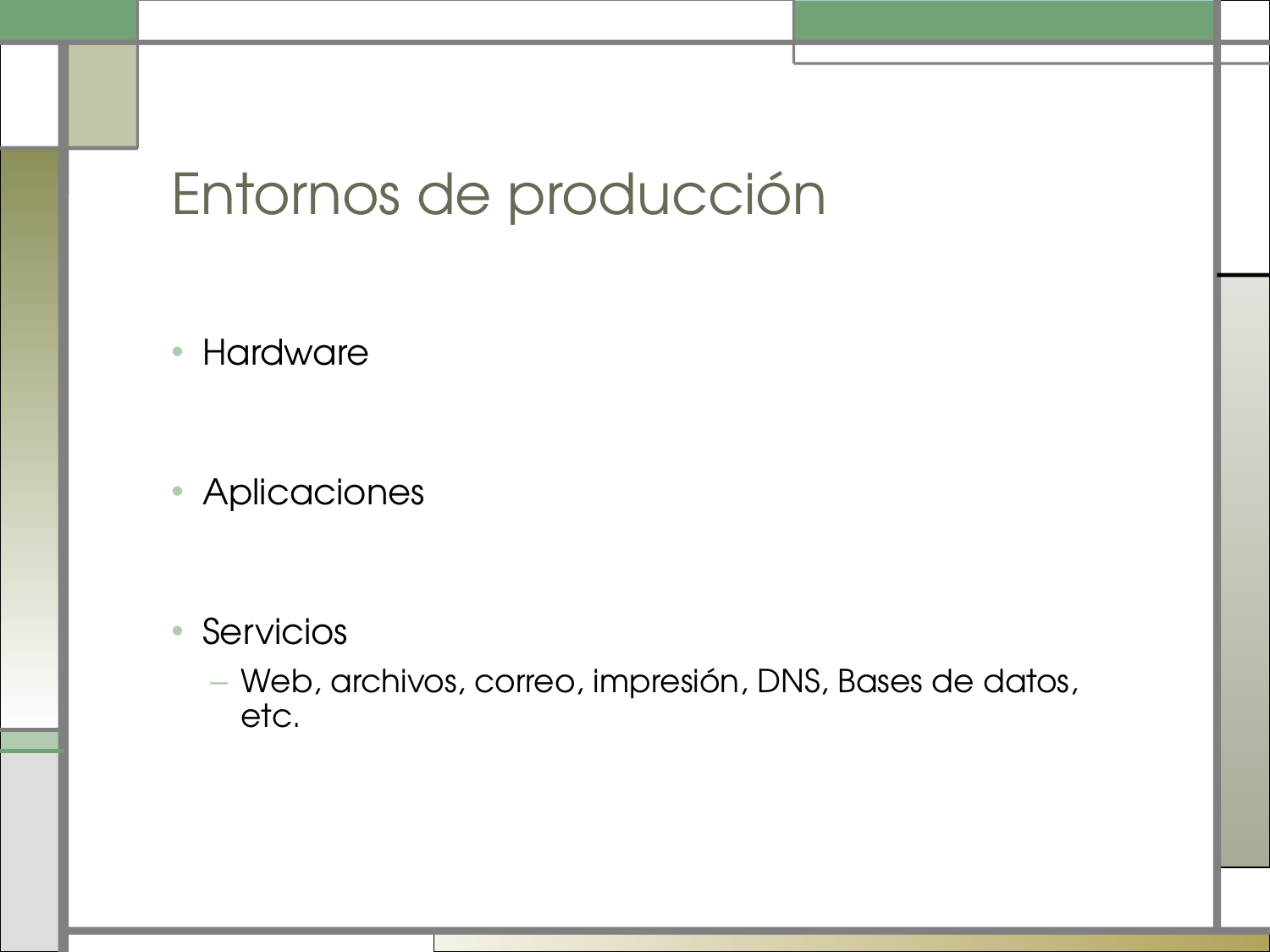

# Entornos de producción

Hardware

Aplicaciones

Servicios
Web, archivos, correo, impresión, DNS, Bases de datos, etc.